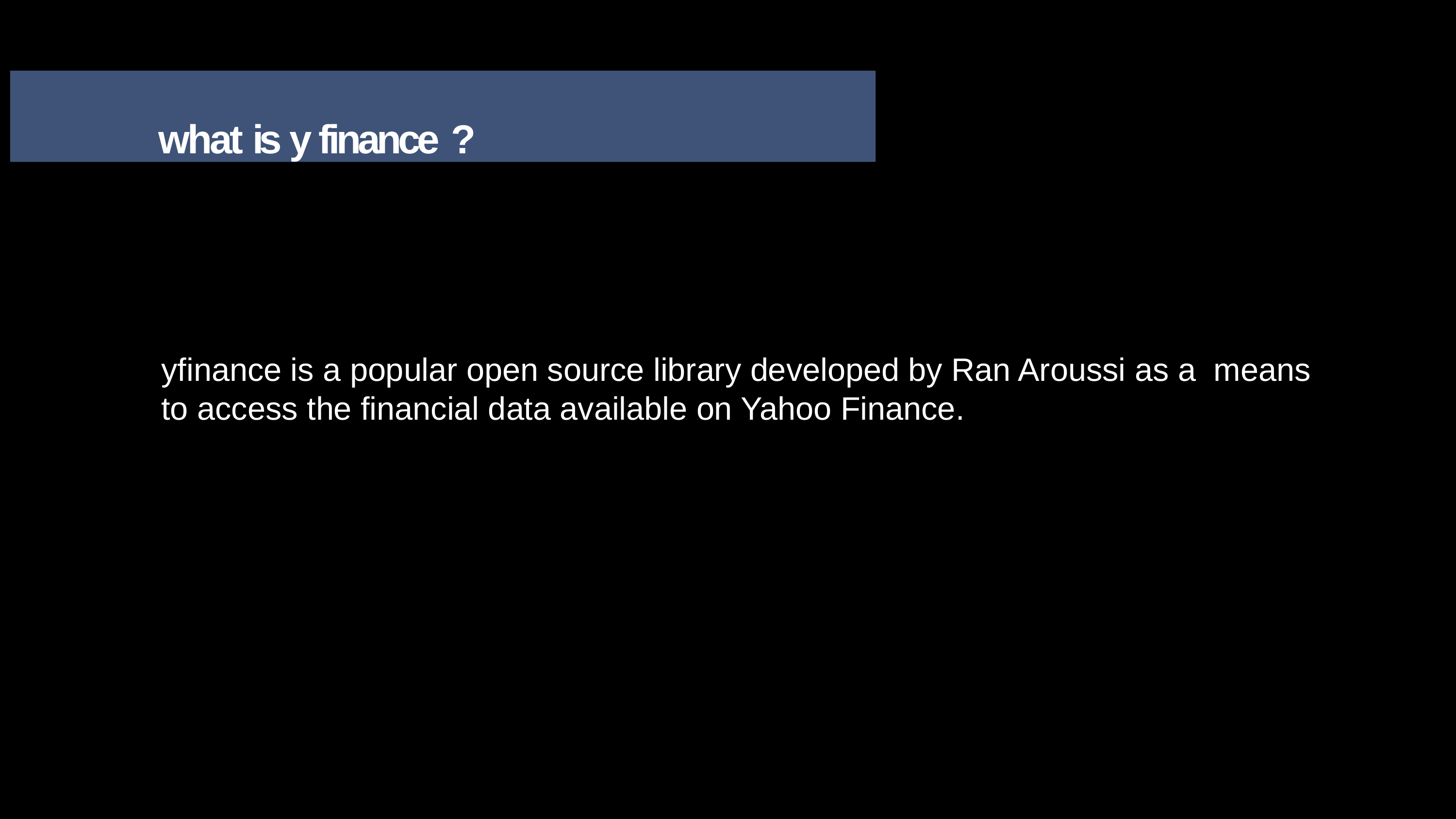

what is y finance ?
yfinance is a popular open source library developed by Ran Aroussi as a  means to access the financial data available on Yahoo Finance.